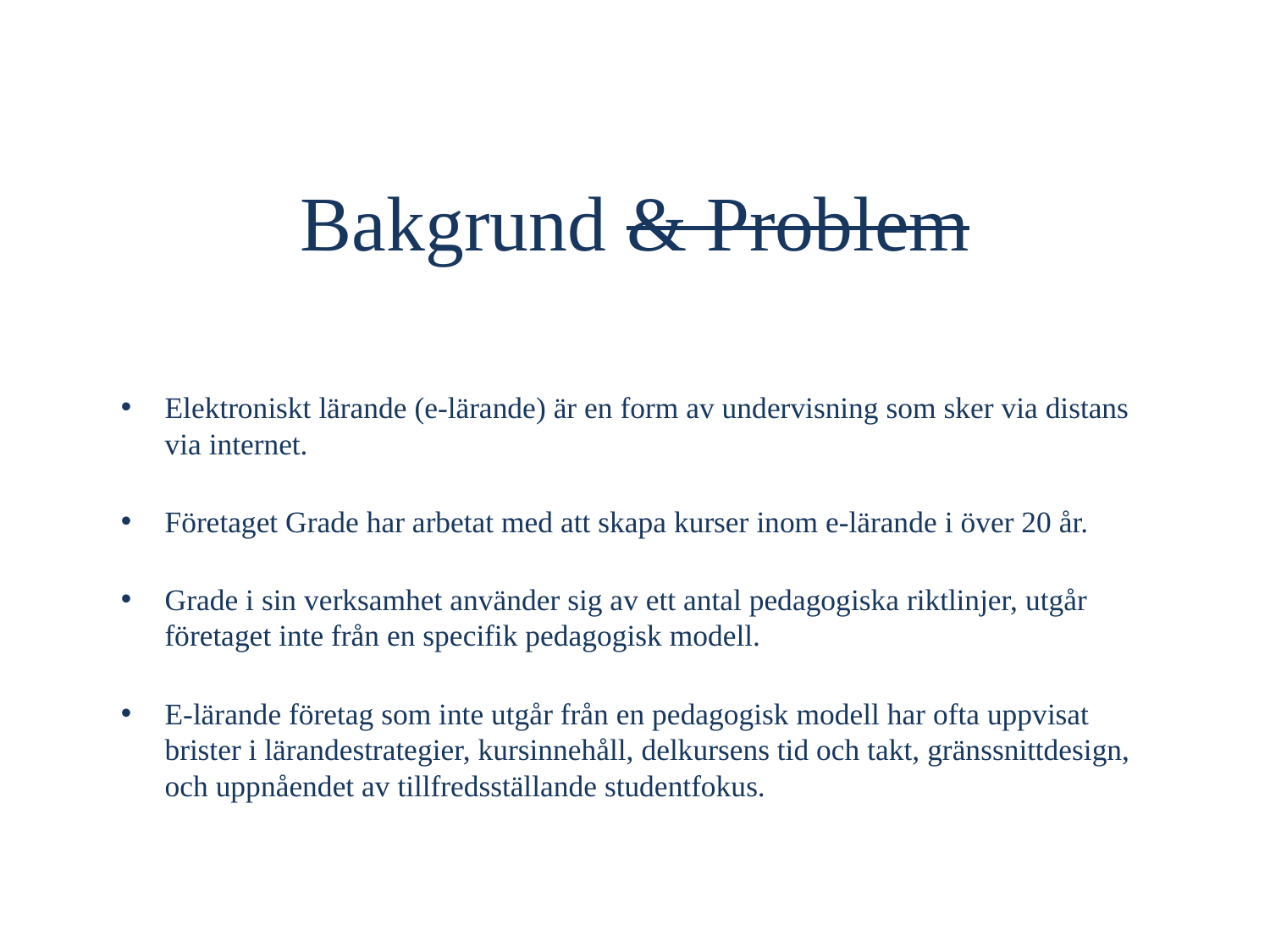

# Bakgrund & Problem
Elektroniskt lärande (e-lärande) är en form av undervisning som sker via distans via internet.
Företaget Grade har arbetat med att skapa kurser inom e-lärande i över 20 år.
Grade i sin verksamhet använder sig av ett antal pedagogiska riktlinjer, utgår företaget inte från en specifik pedagogisk modell.
E-lärande företag som inte utgår från en pedagogisk modell har ofta uppvisat brister i lärandestrategier, kursinnehåll, delkursens tid och takt, gränssnittdesign, och uppnåendet av tillfredsställande studentfokus.